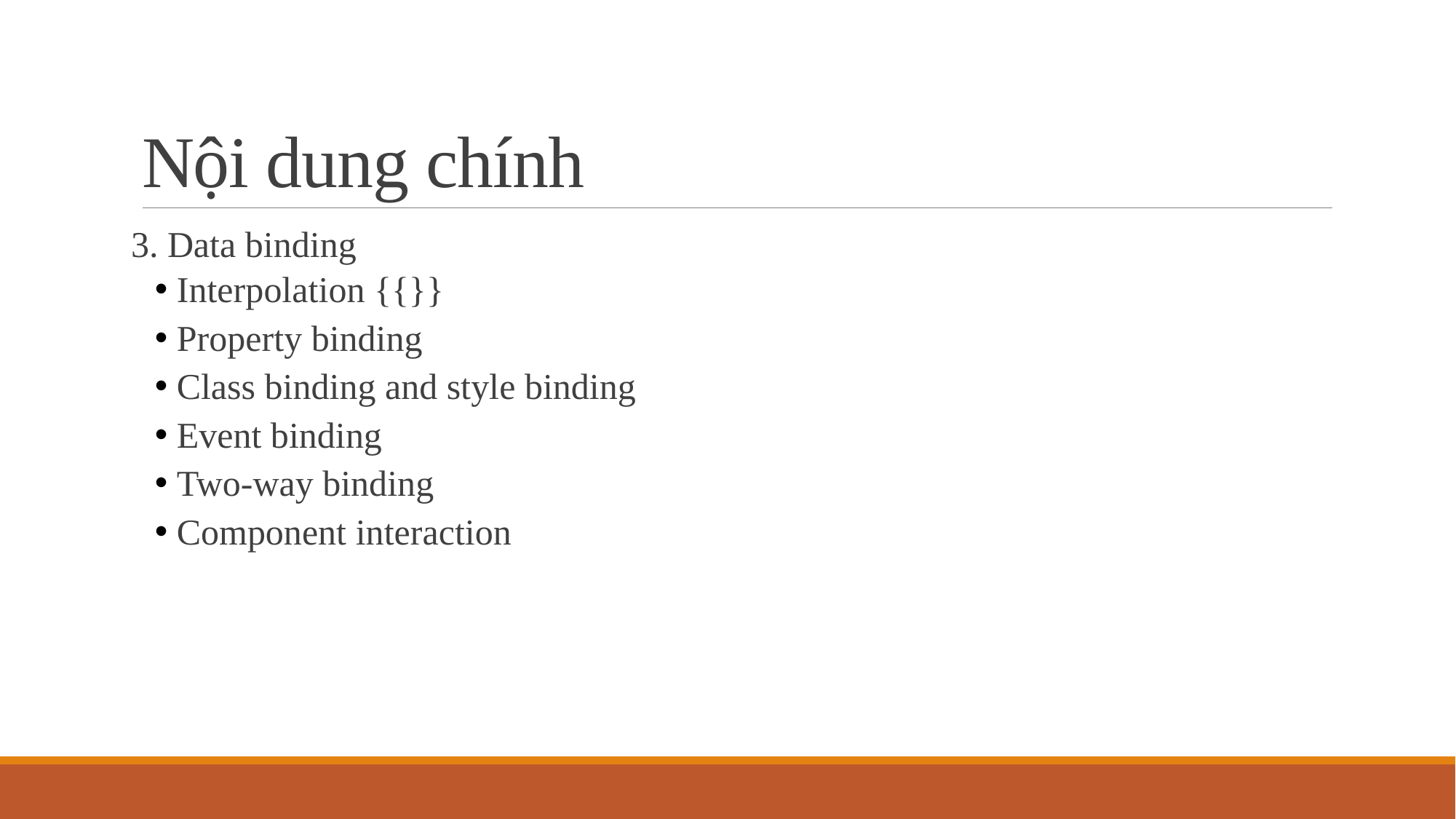

# Nội dung chính
3. Data binding
Interpolation {{}}
Property binding
Class binding and style binding
Event binding
Two-way binding
Component interaction